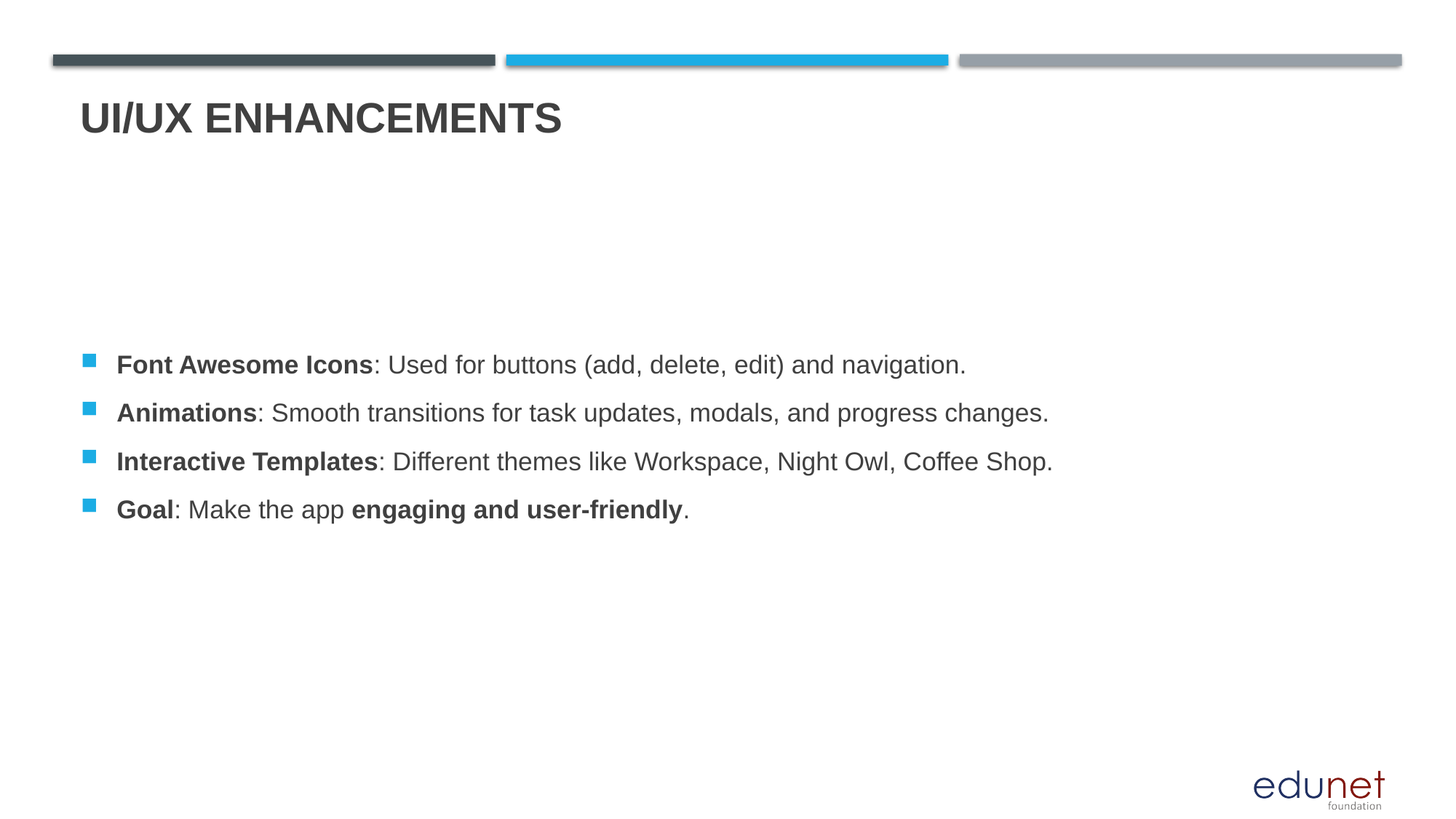

# UI/UX Enhancements
Font Awesome Icons: Used for buttons (add, delete, edit) and navigation.
Animations: Smooth transitions for task updates, modals, and progress changes.
Interactive Templates: Different themes like Workspace, Night Owl, Coffee Shop.
Goal: Make the app engaging and user-friendly.